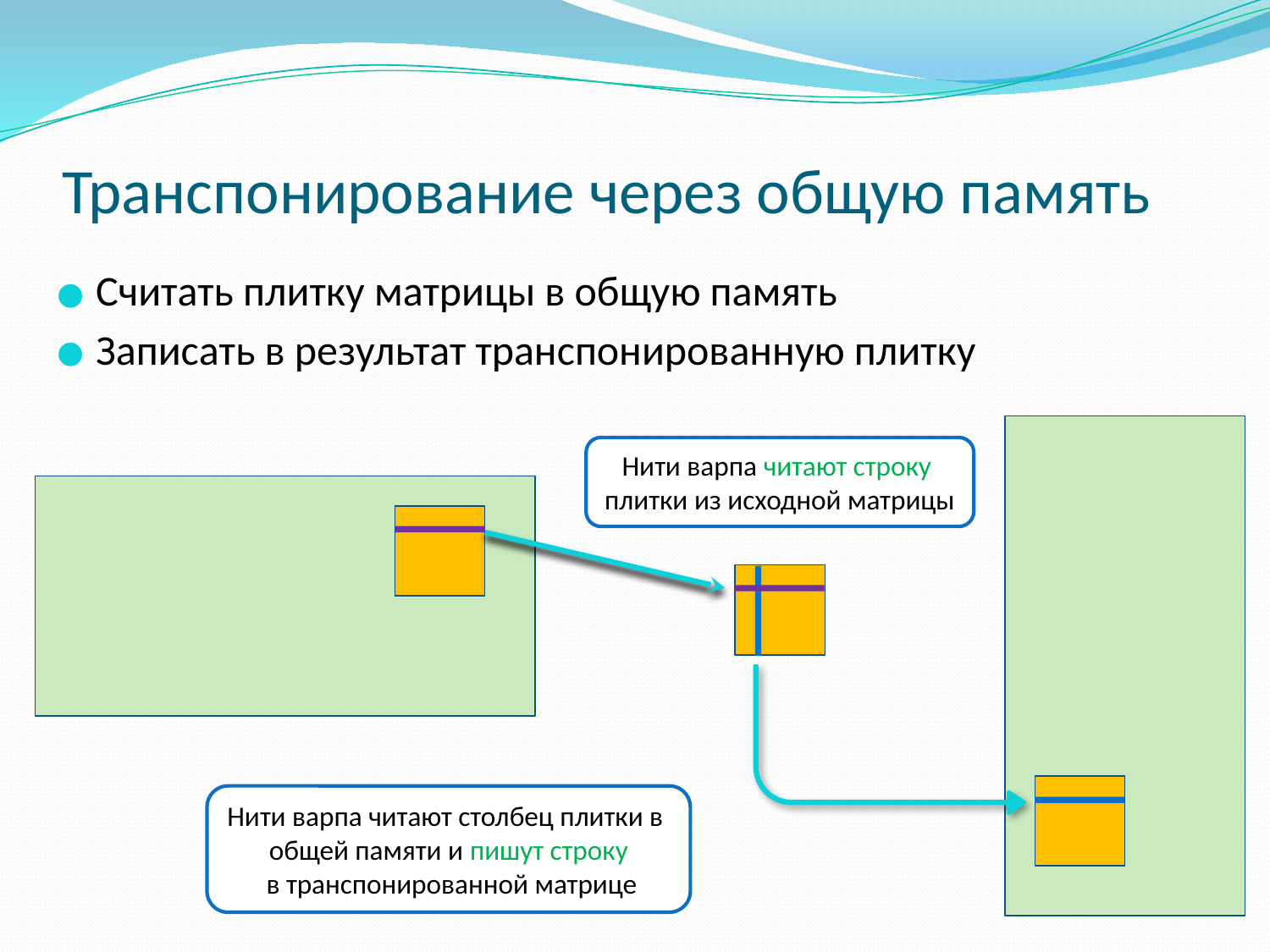

# Транспонирование через общую память
Считать плитку матрицы в общую память
Записать в результат транспонированную плитку
Нити варпа читают строку
плитки из исходной матрицы

Нити варпа читают столбец плитки в
общей памяти и пишут строку
 в транспонированной матрице